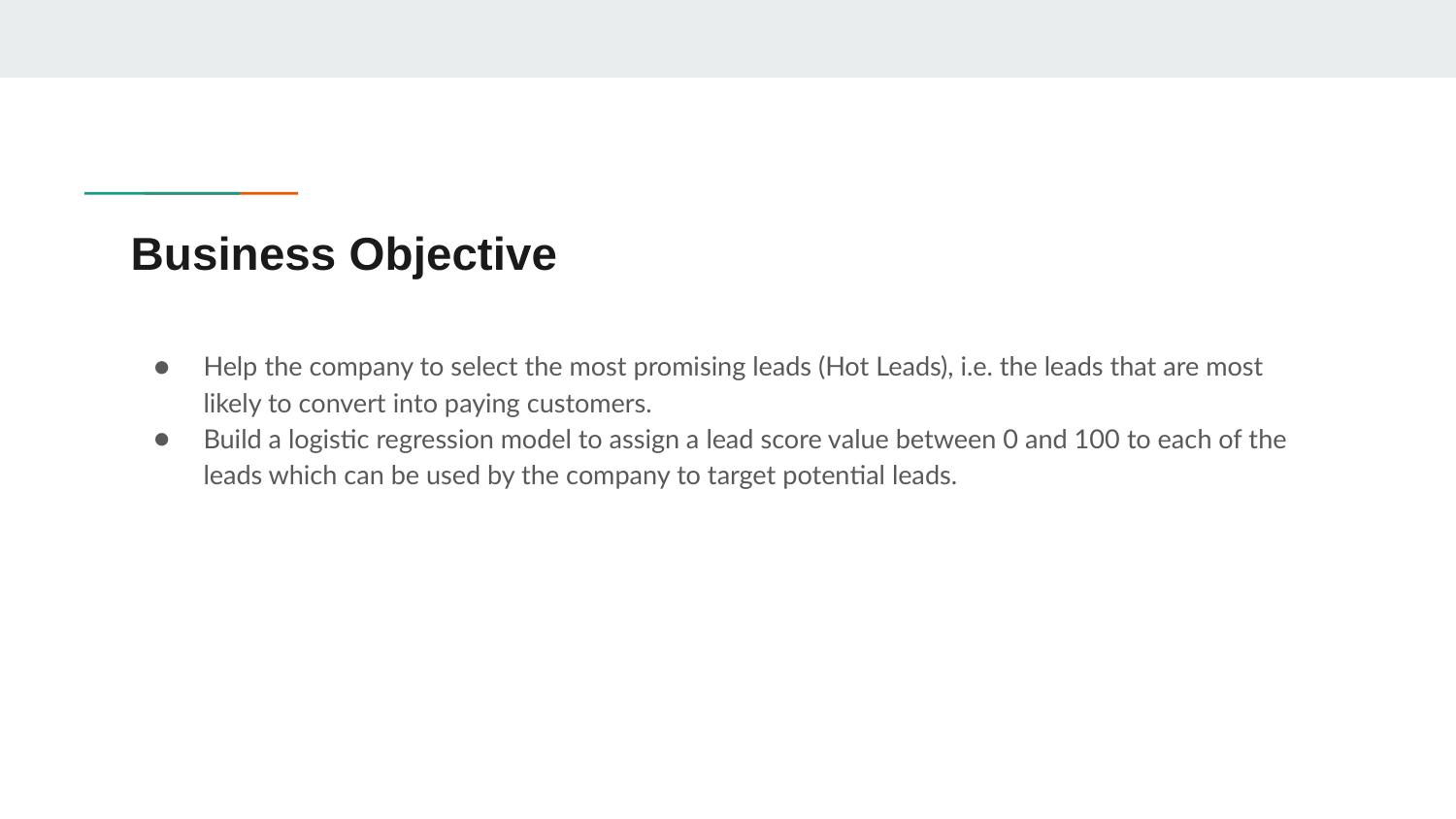

# Business Objective
Help the company to select the most promising leads (Hot Leads), i.e. the leads that are most likely to convert into paying customers.
Build a logistic regression model to assign a lead score value between 0 and 100 to each of the leads which can be used by the company to target potential leads.